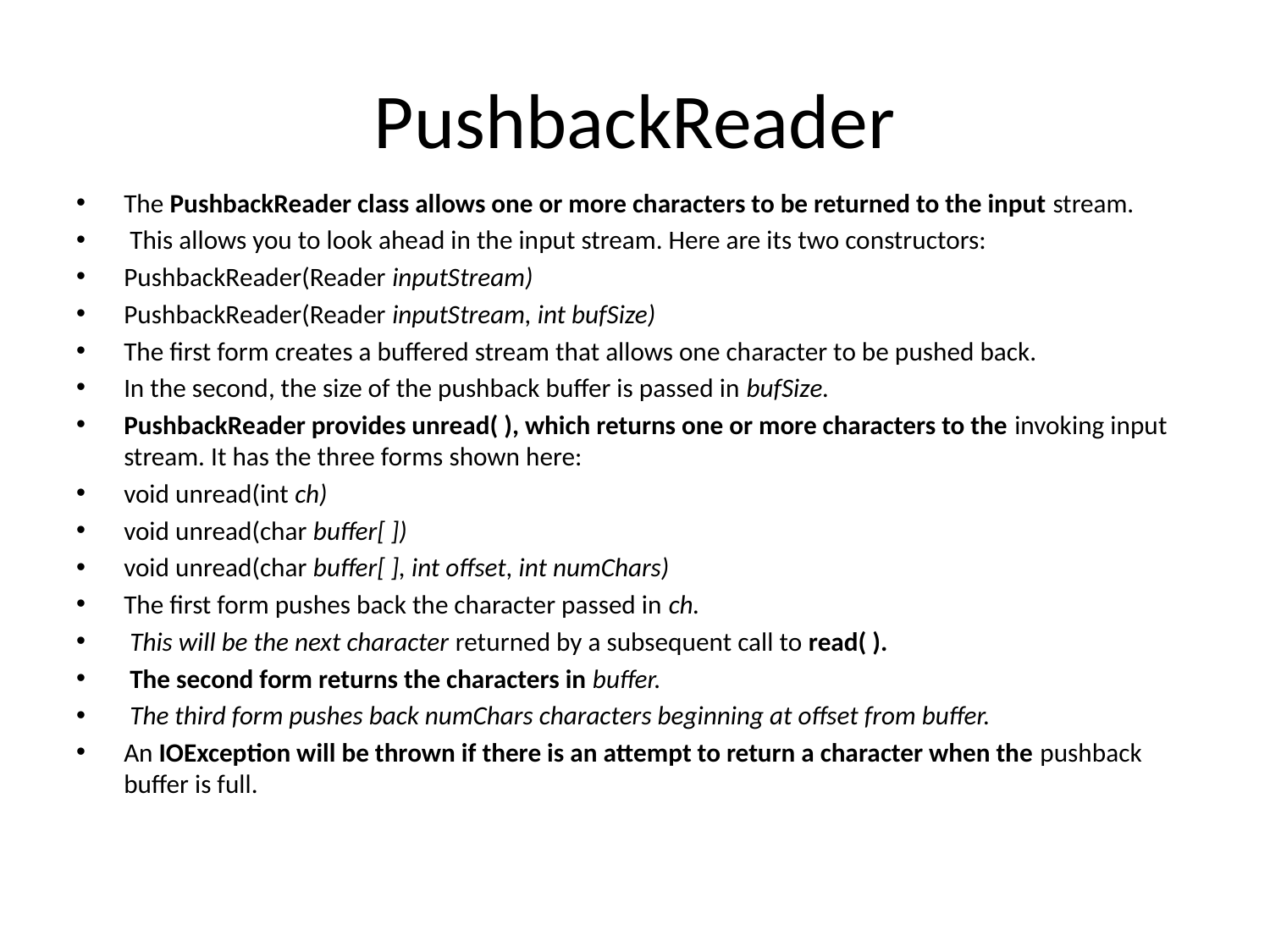

# PushbackReader
The PushbackReader class allows one or more characters to be returned to the input stream.
 This allows you to look ahead in the input stream. Here are its two constructors:
PushbackReader(Reader inputStream)
PushbackReader(Reader inputStream, int bufSize)
The first form creates a buffered stream that allows one character to be pushed back.
In the second, the size of the pushback buffer is passed in bufSize.
PushbackReader provides unread( ), which returns one or more characters to the invoking input stream. It has the three forms shown here:
void unread(int ch)
void unread(char buffer[ ])
void unread(char buffer[ ], int offset, int numChars)
The first form pushes back the character passed in ch.
 This will be the next character returned by a subsequent call to read( ).
 The second form returns the characters in buffer.
 The third form pushes back numChars characters beginning at offset from buffer.
An IOException will be thrown if there is an attempt to return a character when the pushback buffer is full.